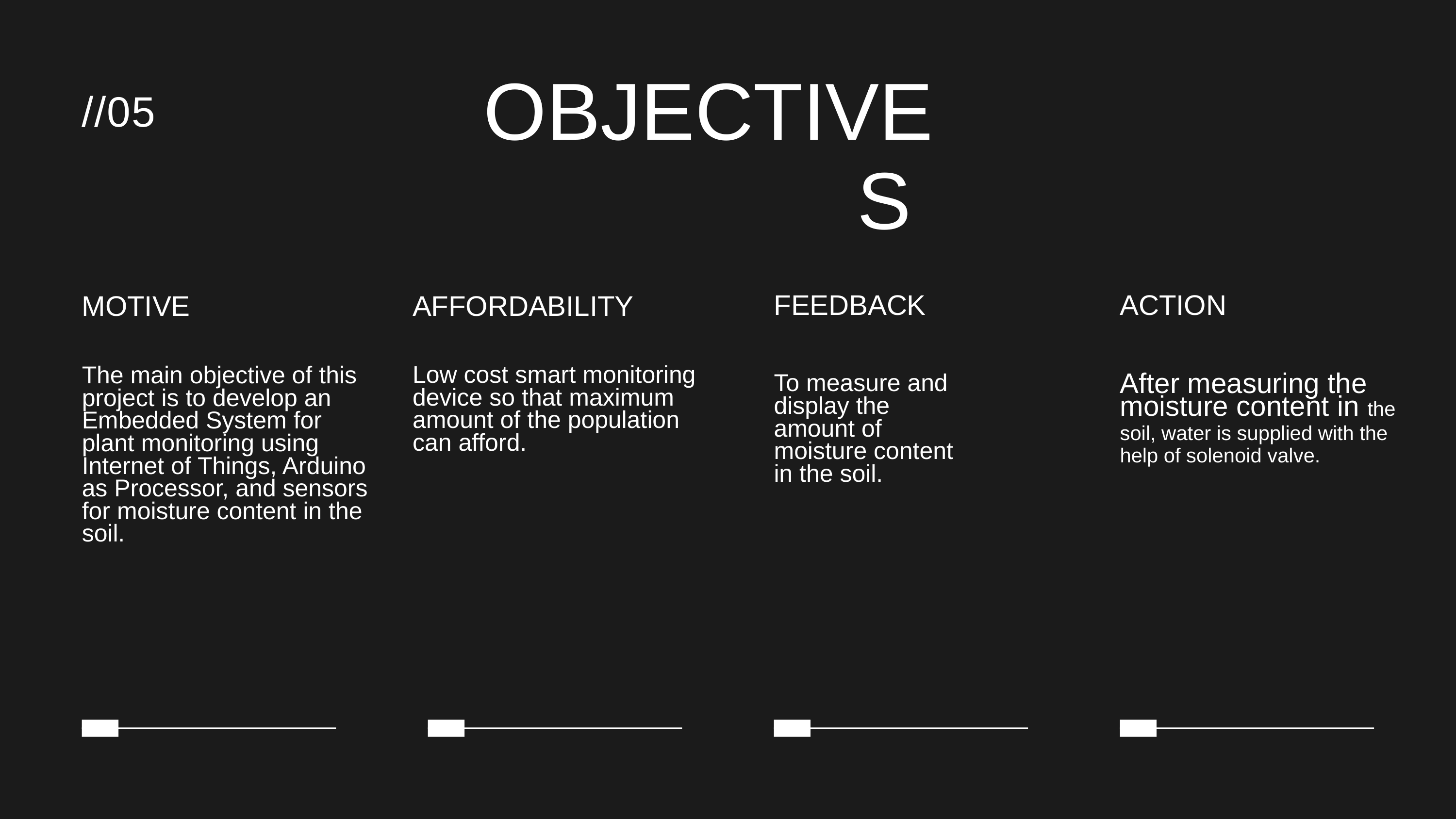

OBJECTIVES
//05
FEEDBACK
ACTION
After measuring the moisture content in the soil, water is supplied with the help of solenoid valve.
MOTIVE
The main objective of this project is to develop an Embedded System for plant monitoring using Internet of Things, Arduino as Processor, and sensors for moisture content in the soil.
AFFORDABILITY
Low cost smart monitoring device so that maximum amount of the population can afford.
To measure and display the amount of moisture content in the soil.